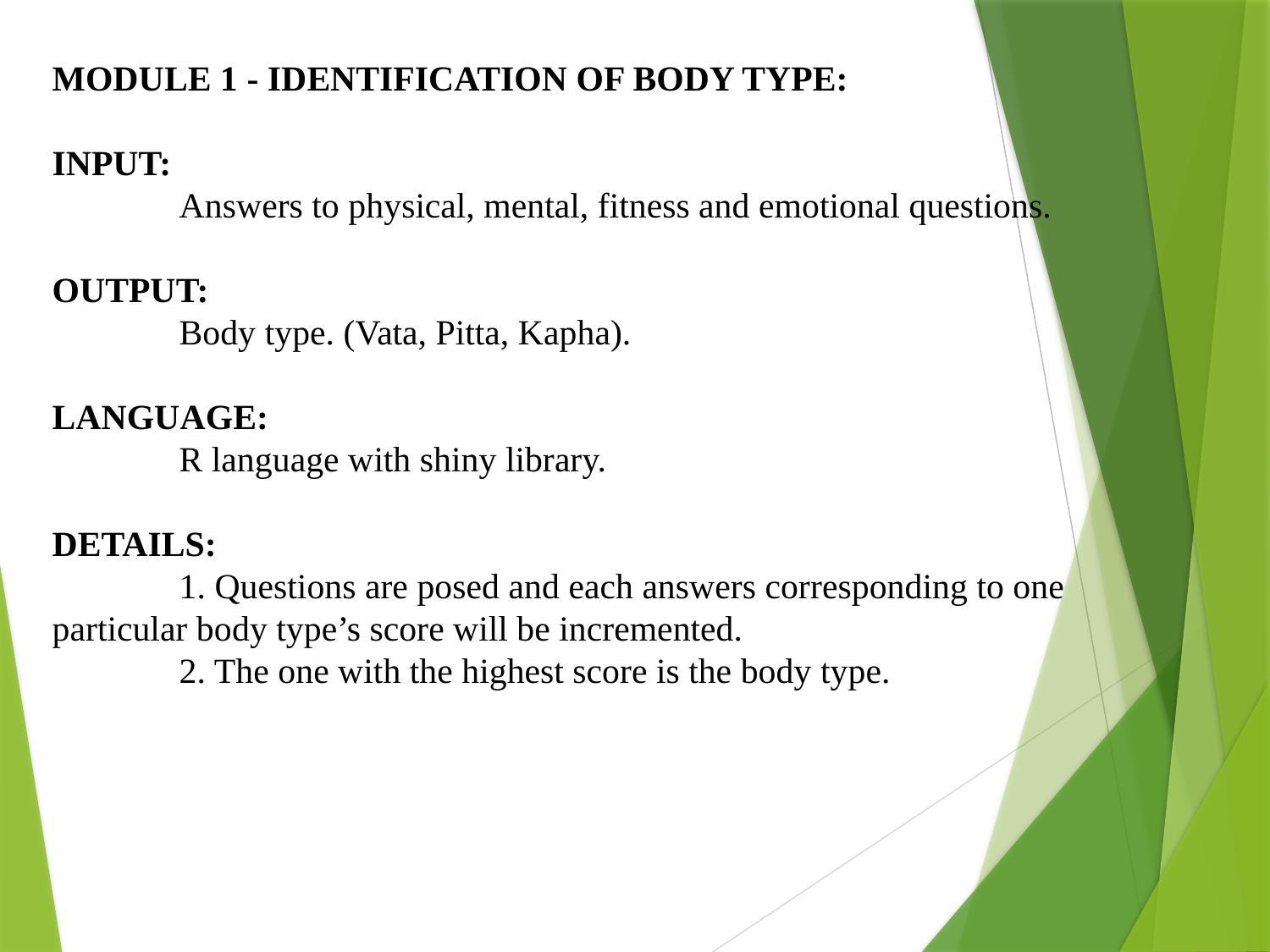

MODULE 1 - IDENTIFICATION OF BODY TYPE:

INPUT:
	Answers to physical, mental, fitness and emotional questions.

OUTPUT:
	Body type. (Vata, Pitta, Kapha).

LANGUAGE:
	R language with shiny library.

DETAILS:
	1. Questions are posed and each answers corresponding to one particular body type’s score will be incremented.
	2. The one with the highest score is the body type.